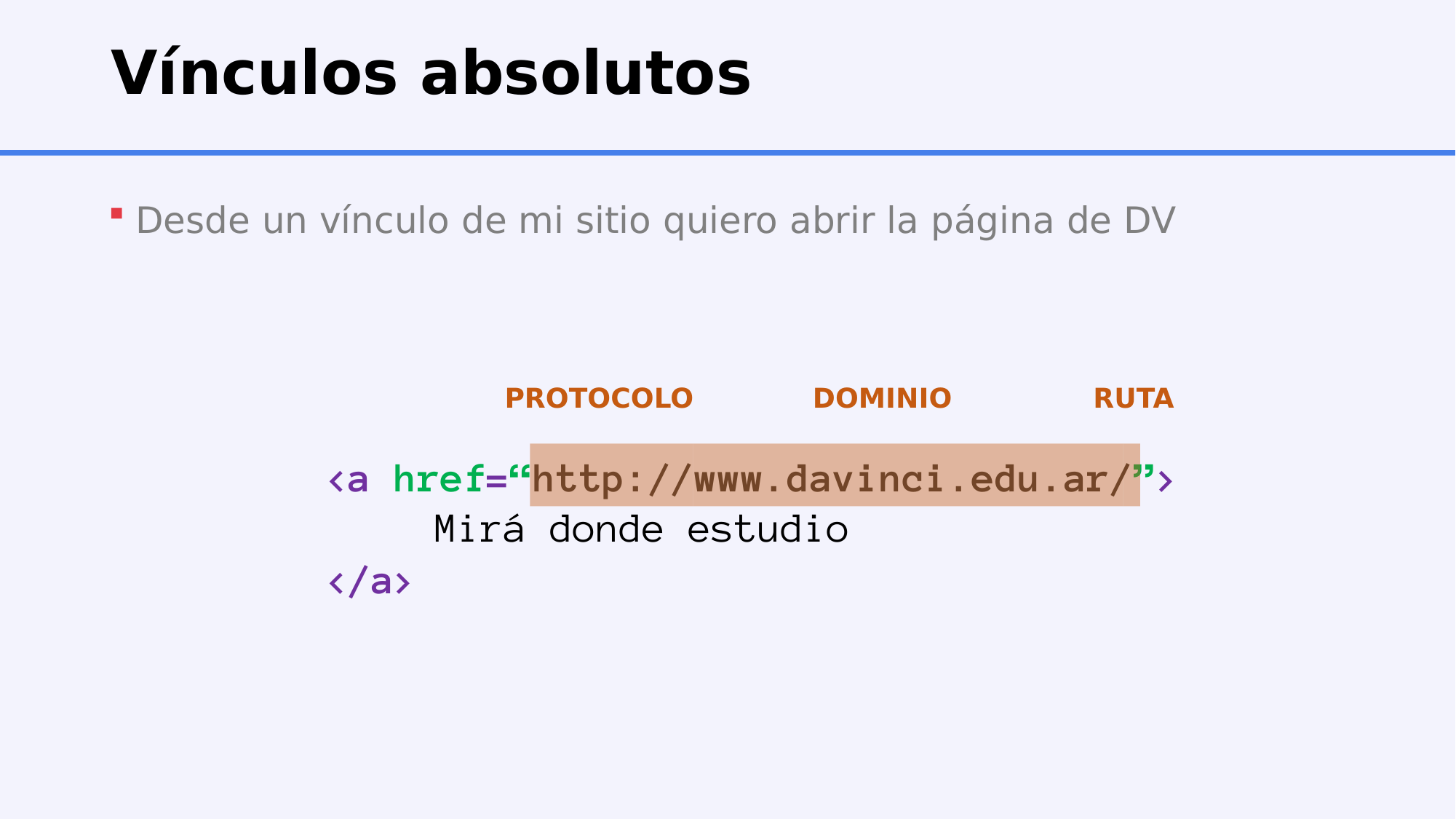

# Vínculos absolutos
Desde un vínculo de mi sitio quiero abrir la página de DV
PROTOCOLO
DOMINIO
RUTA
<a href=“http://www.davinci.edu.ar/”>
	Mirá donde estudio
</a>